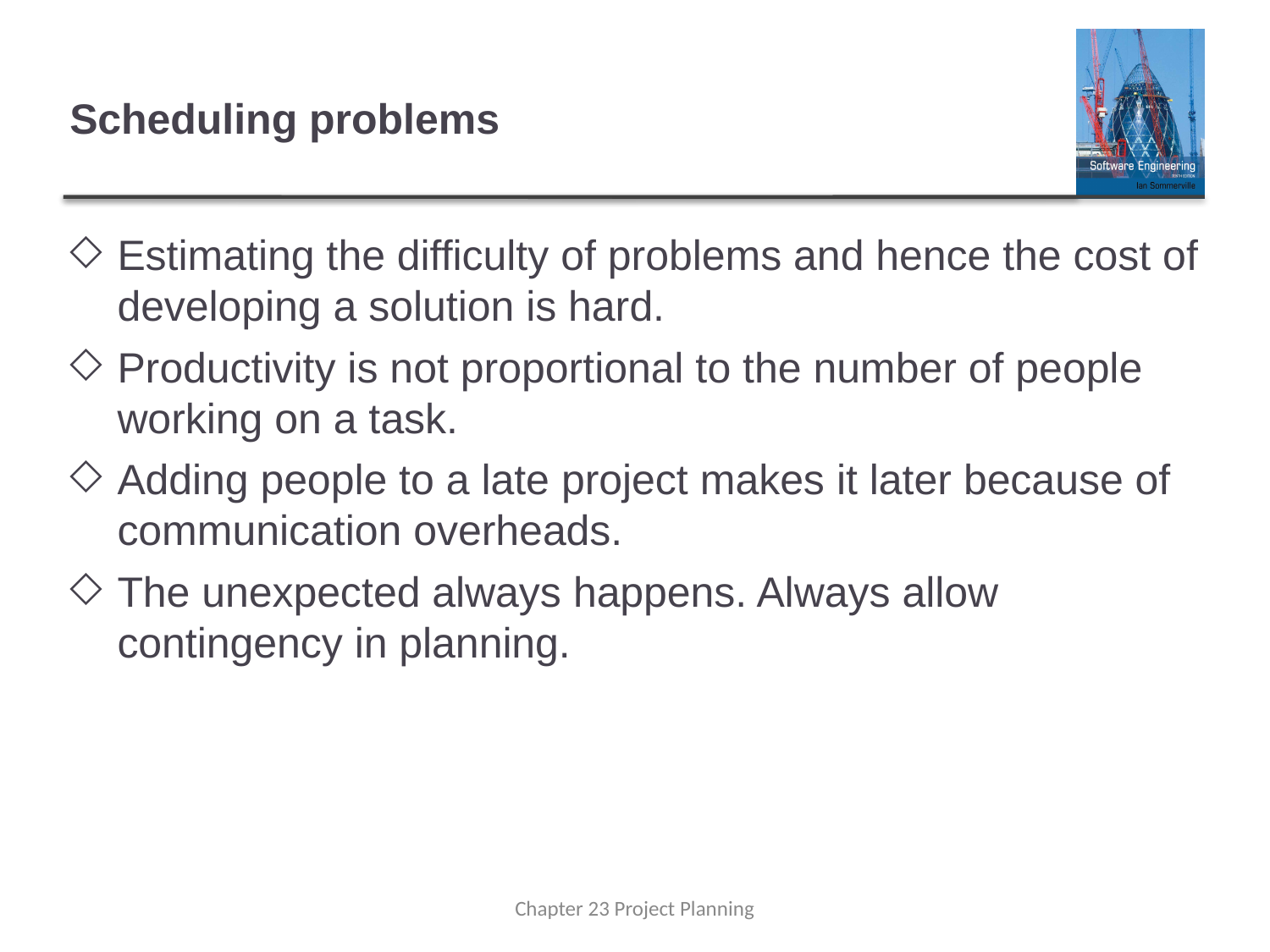

# Scheduling problems
Estimating the difficulty of problems and hence the cost of developing a solution is hard.
Productivity is not proportional to the number of people working on a task.
Adding people to a late project makes it later because of communication overheads.
The unexpected always happens. Always allow contingency in planning.
27
Chapter 23 Project Planning